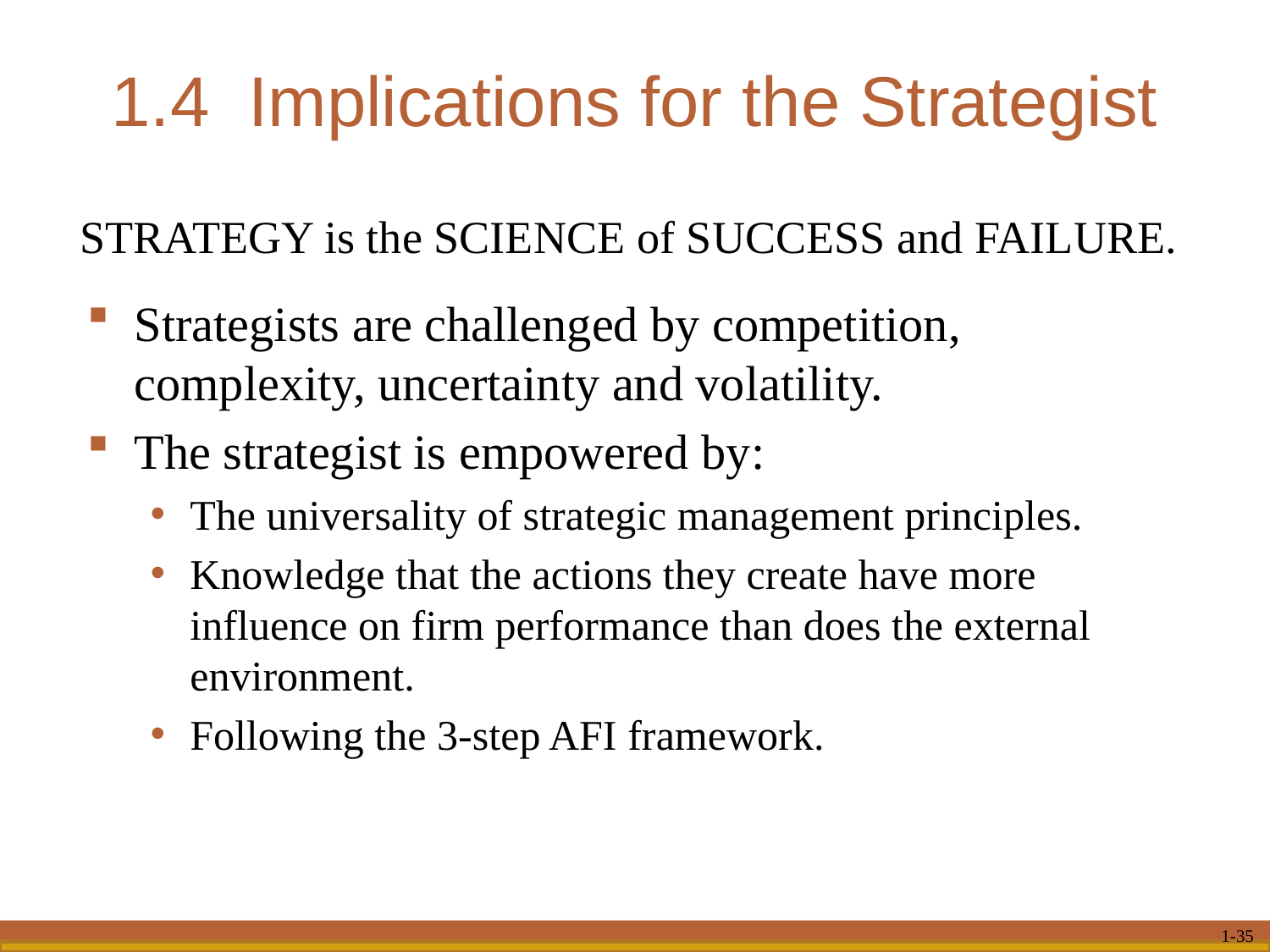

# 1.4  Implications for the Strategist
STRATEGY is the SCIENCE of SUCCESS and FAILURE.
Strategists are challenged by competition, complexity, uncertainty and volatility.
The strategist is empowered by:
The universality of strategic management principles.
Knowledge that the actions they create have more influence on firm performance than does the external environment.
Following the 3-step AFI framework.